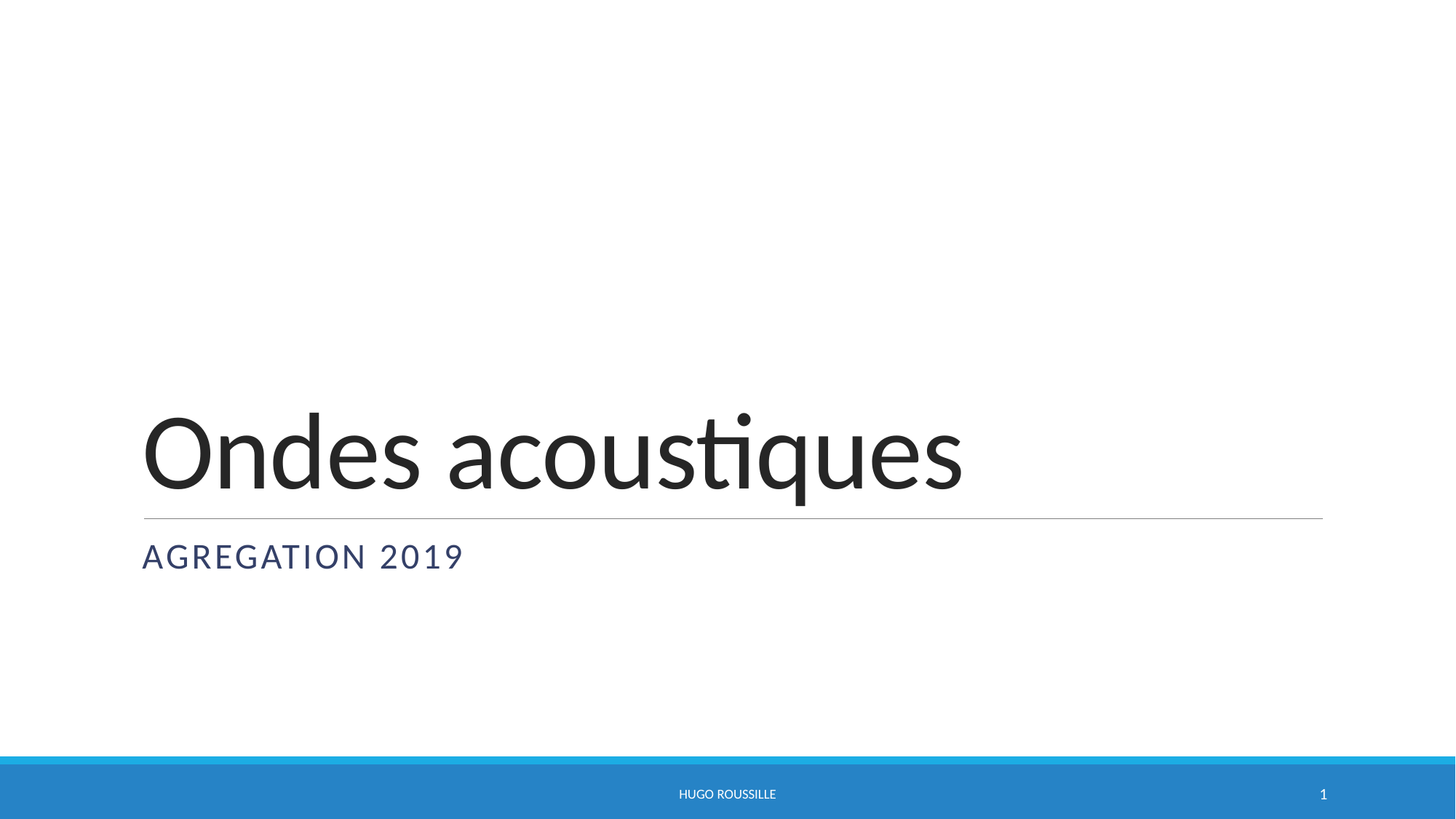

# Ondes acoustiques
AGREGATION 2019
HUGO ROUSSILLE
1